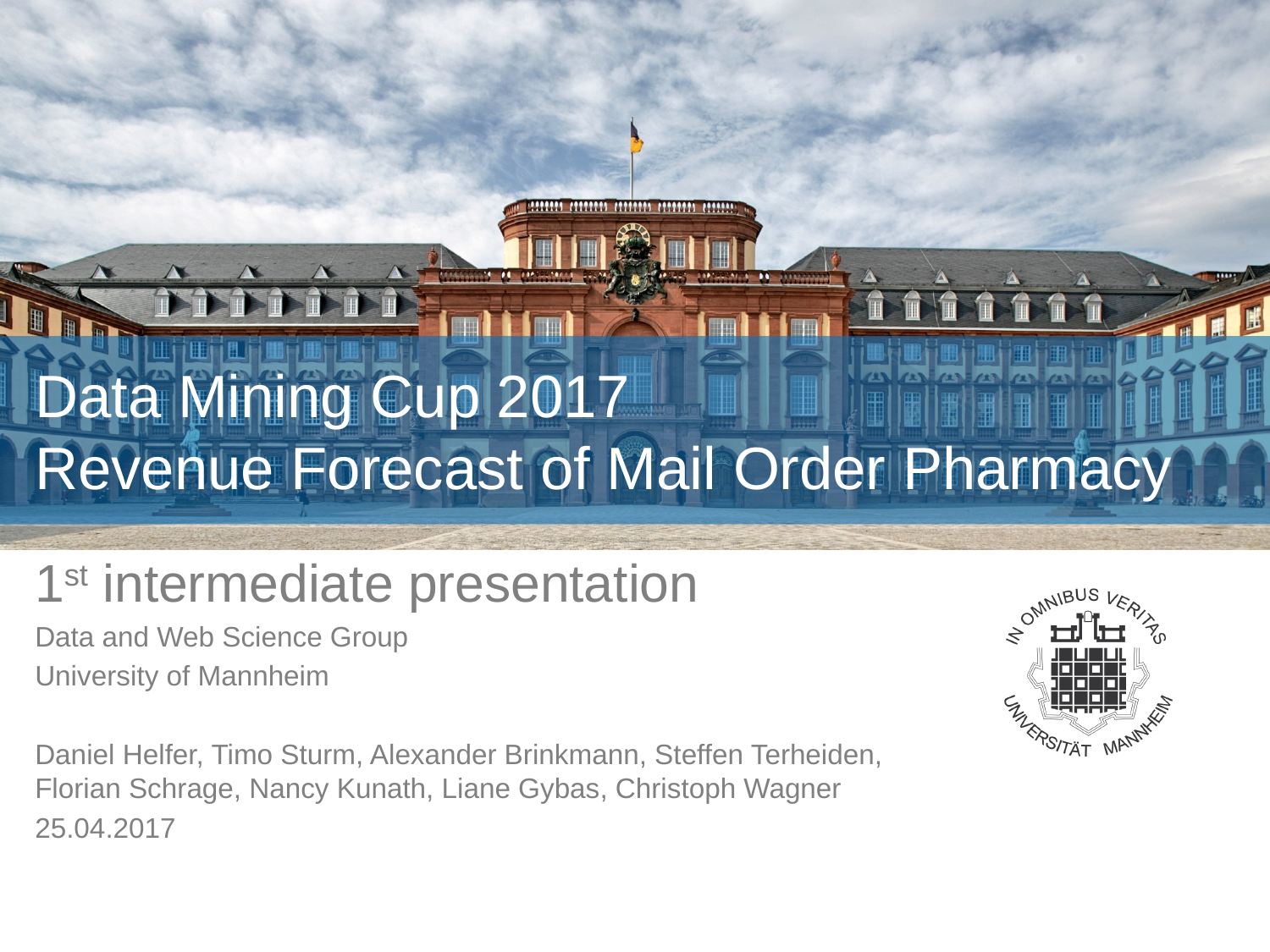

# Data Mining Cup 2017 Revenue Forecast of Mail Order Pharmacy
1st intermediate presentation
Data and Web Science Group
University of Mannheim

Daniel Helfer, Timo Sturm, Alexander Brinkmann, Steffen Terheiden, Florian Schrage, Nancy Kunath, Liane Gybas, Christoph Wagner
25.04.2017